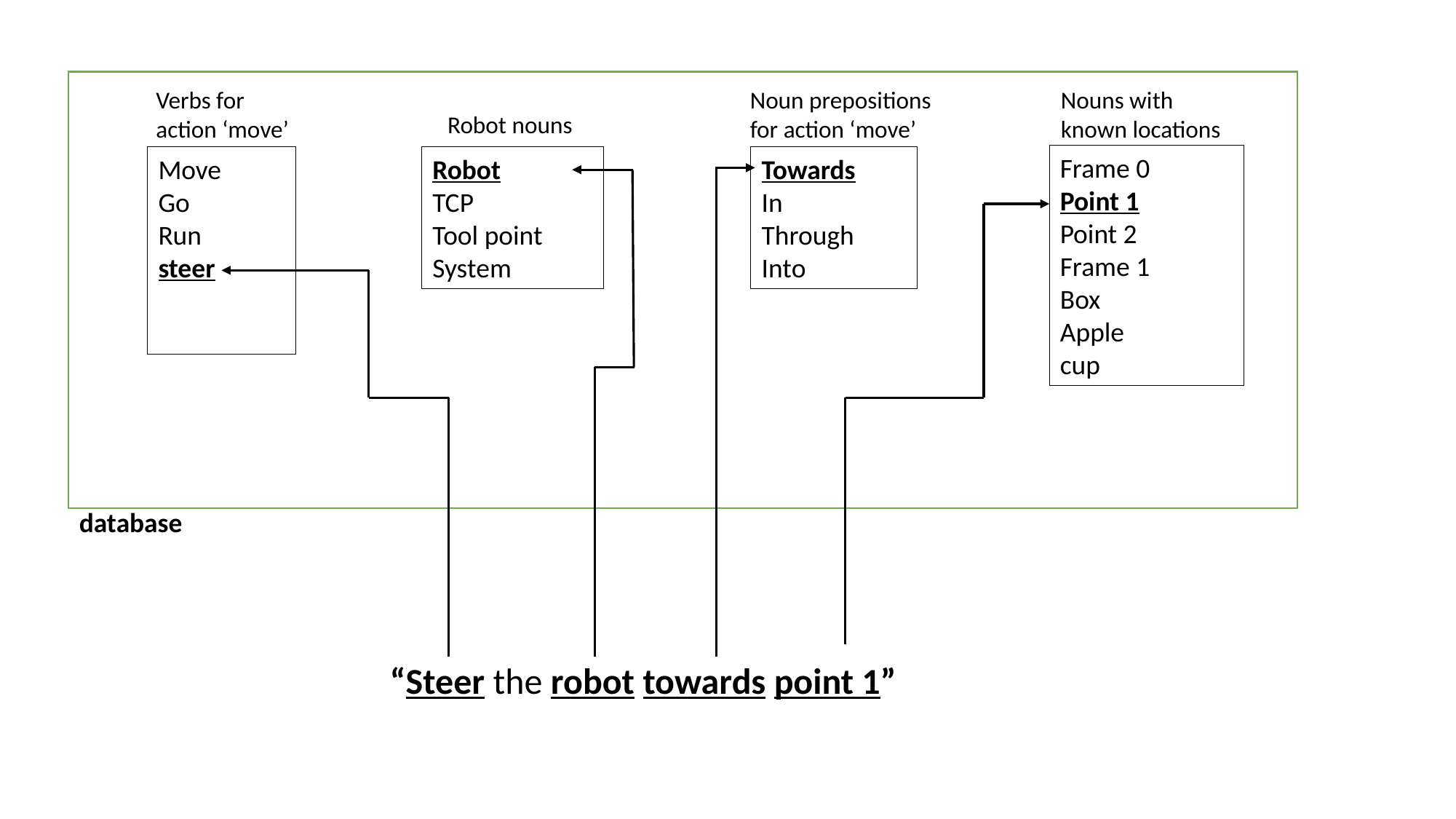

Noun prepositions for action ‘move’
Verbs for
action ‘move’
Nouns with
known locations
Robot nouns
Frame 0
Point 1
Point 2
Frame 1
Box
Apple
cup
Towards
In
Through
Into
Move
Go
Run
steer

Robot
TCP
Tool point
System
database
“Steer the robot towards point 1”